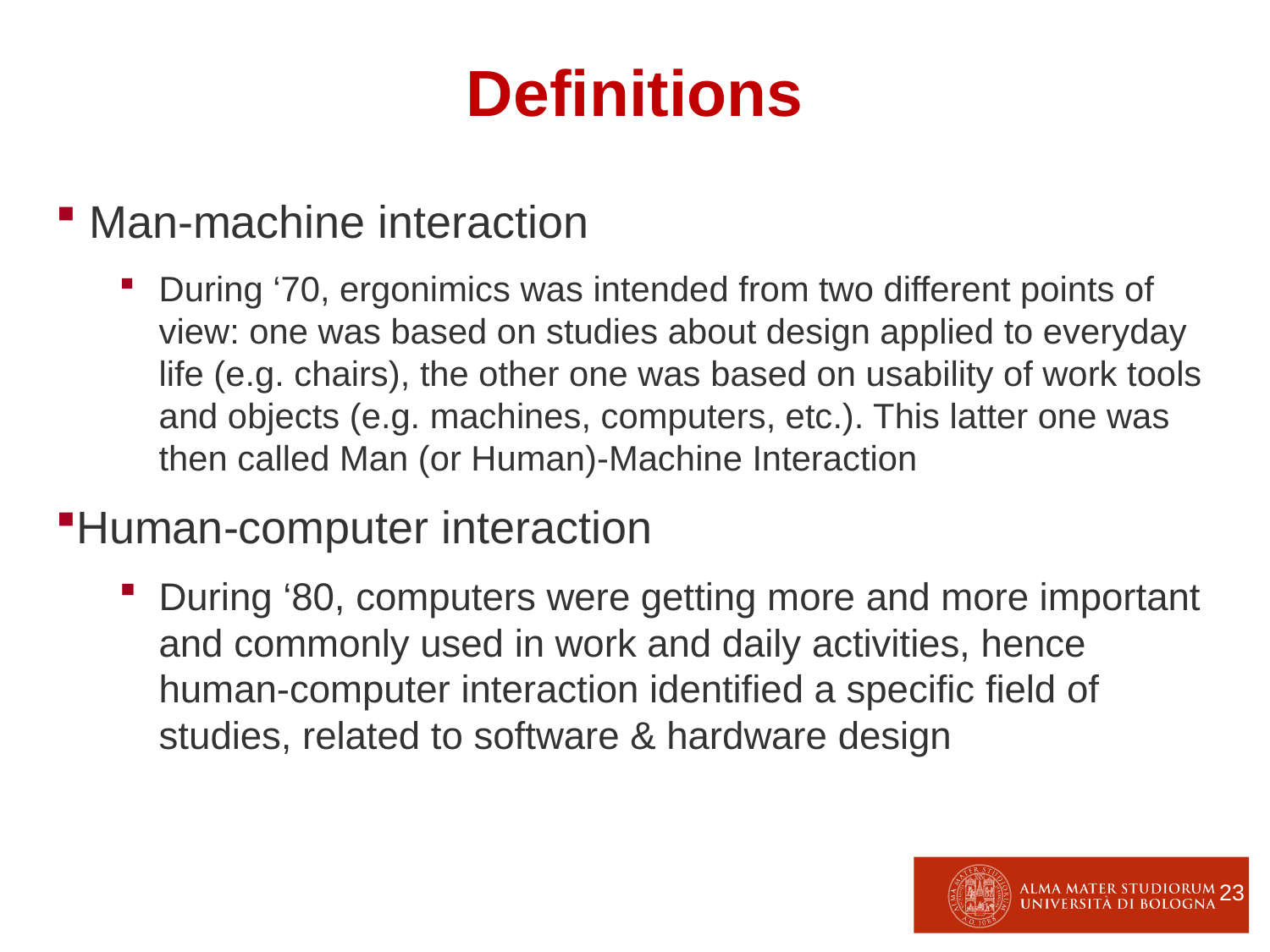

Definitions
 Man-machine interaction
During ‘70, ergonimics was intended from two different points of view: one was based on studies about design applied to everyday life (e.g. chairs), the other one was based on usability of work tools and objects (e.g. machines, computers, etc.). This latter one was then called Man (or Human)-Machine Interaction
Human-computer interaction
During ‘80, computers were getting more and more important and commonly used in work and daily activities, hence human-computer interaction identified a specific field of studies, related to software & hardware design

23